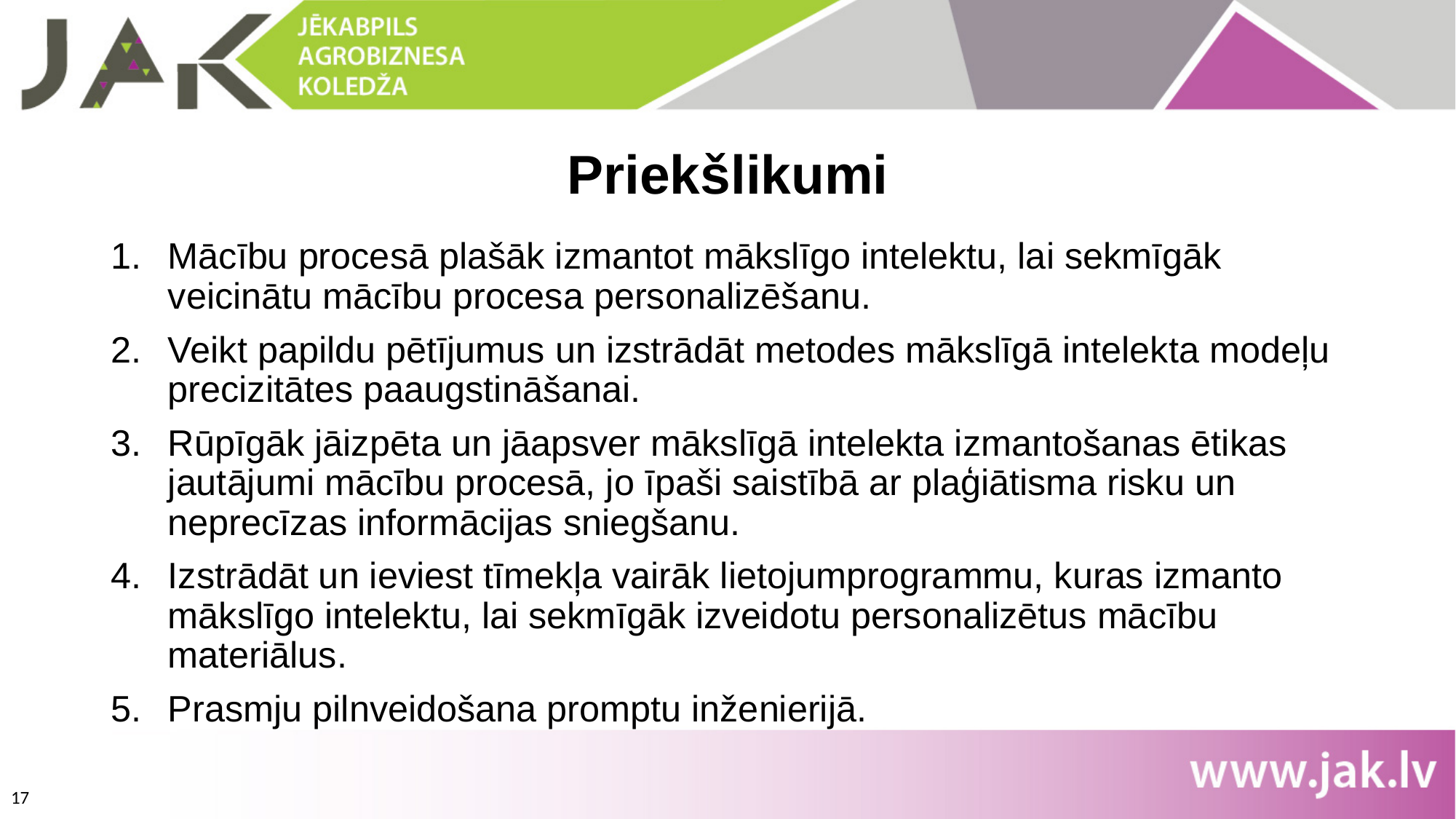

# Priekšlikumi
Mācību procesā plašāk izmantot mākslīgo intelektu, lai sekmīgāk veicinātu mācību procesa personalizēšanu.
Veikt papildu pētījumus un izstrādāt metodes mākslīgā intelekta modeļu precizitātes paaugstināšanai.
Rūpīgāk jāizpēta un jāapsver mākslīgā intelekta izmantošanas ētikas jautājumi mācību procesā, jo īpaši saistībā ar plaģiātisma risku un neprecīzas informācijas sniegšanu.
Izstrādāt un ieviest tīmekļa vairāk lietojumprogrammu, kuras izmanto mākslīgo intelektu, lai sekmīgāk izveidotu personalizētus mācību materiālus.
Prasmju pilnveidošana promptu inženierijā.
17